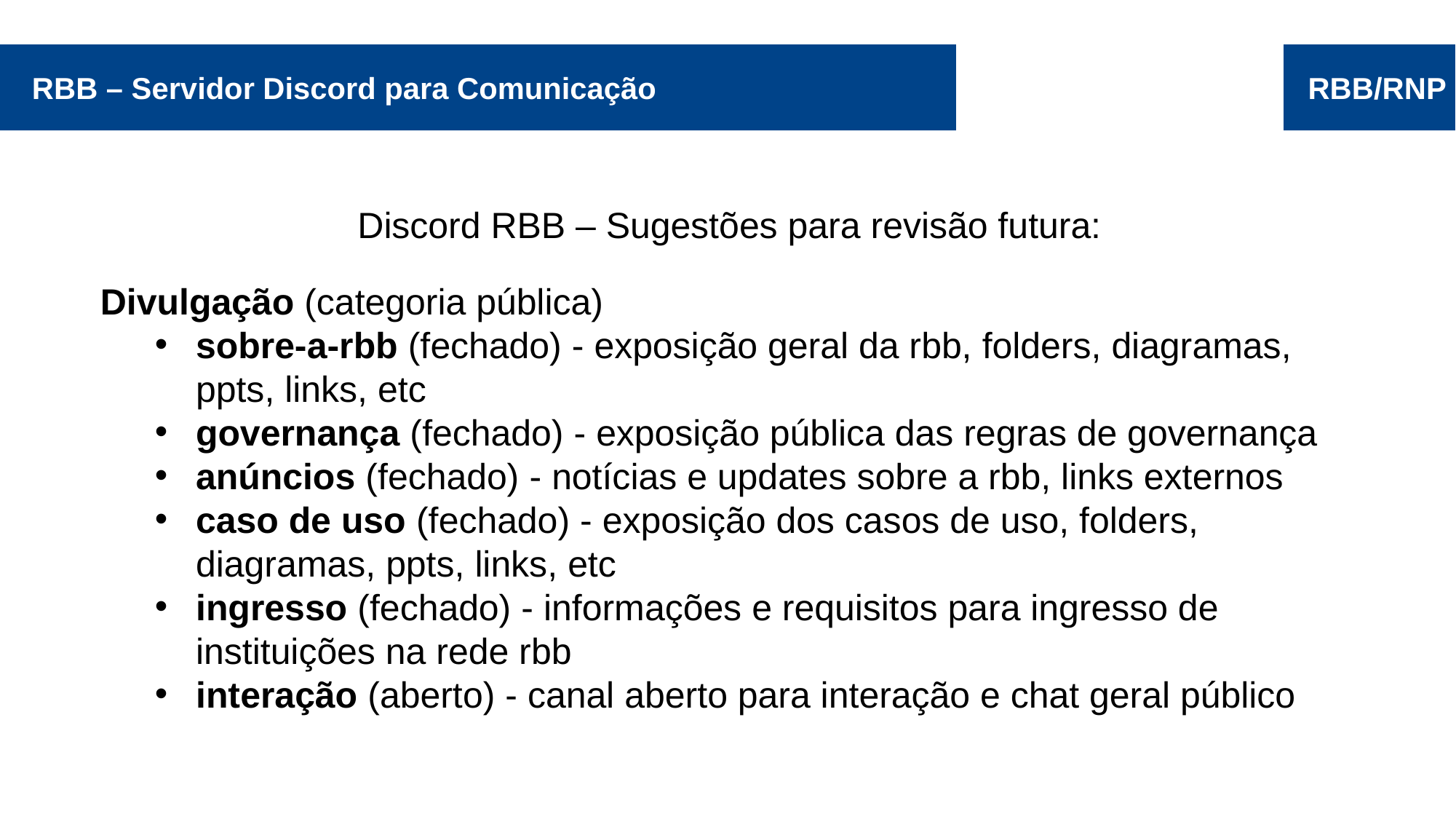

RBB – Servidor Discord para Comunicação
RBB/RNP
Discord RBB – Sugestões para revisão futura:

Divulgação (categoria pública)
sobre-a-rbb (fechado) - exposição geral da rbb, folders, diagramas, ppts, links, etc
governança (fechado) - exposição pública das regras de governança
anúncios (fechado) - notícias e updates sobre a rbb, links externos
caso de uso (fechado) - exposição dos casos de uso, folders, diagramas, ppts, links, etc
ingresso (fechado) - informações e requisitos para ingresso de instituições na rede rbb
interação (aberto) - canal aberto para interação e chat geral público